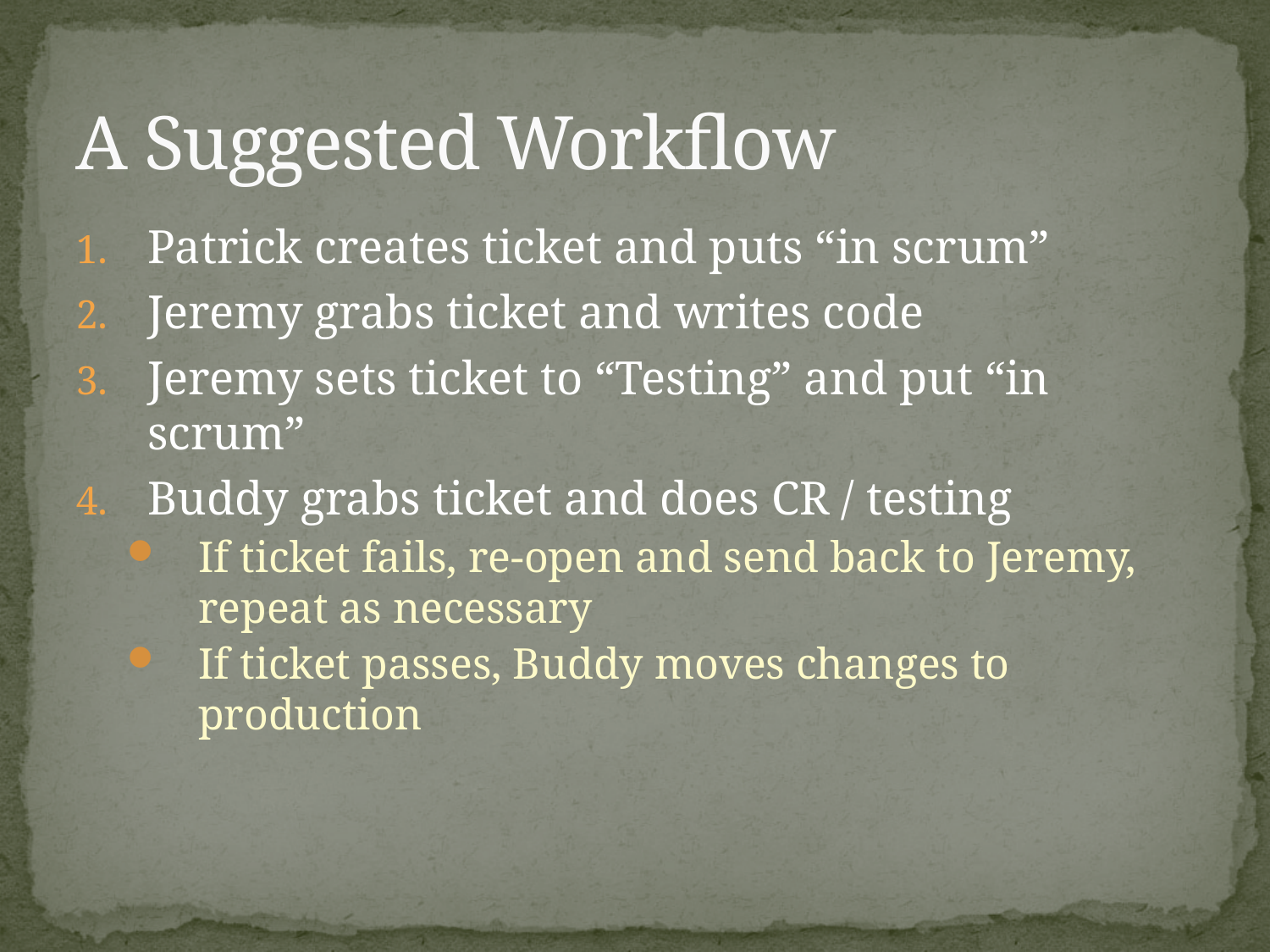

# A Suggested Workflow
Patrick creates ticket and puts “in scrum”
Jeremy grabs ticket and writes code
Jeremy sets ticket to “Testing” and put “in scrum”
Buddy grabs ticket and does CR / testing
If ticket fails, re-open and send back to Jeremy, repeat as necessary
If ticket passes, Buddy moves changes to production